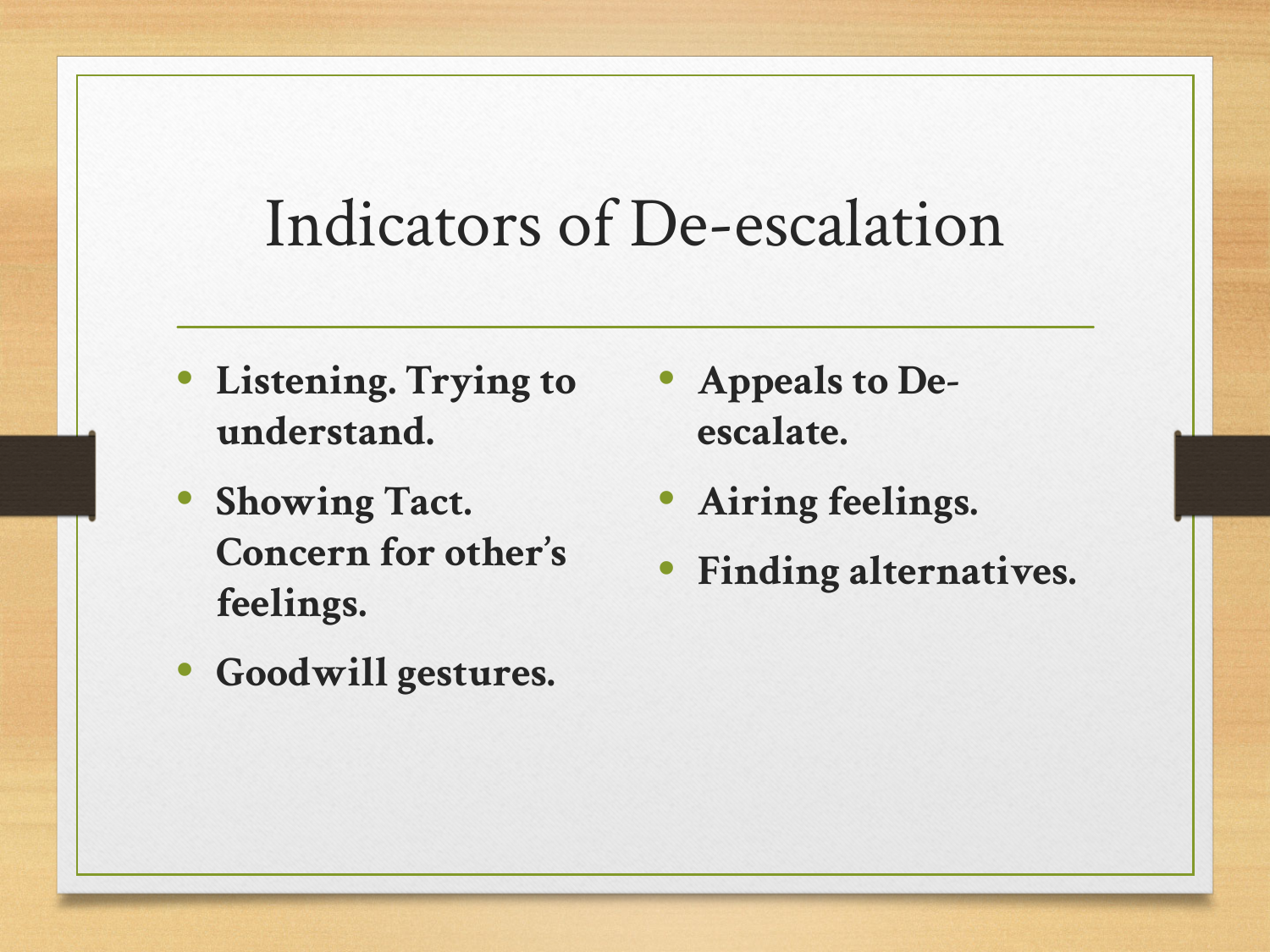

# Indicators of De-escalation
Listening. Trying to understand.
Showing Tact.  Concern for other’s feelings.
Goodwill gestures.
Appeals to De-escalate.
Airing feelings.
Finding alternatives.